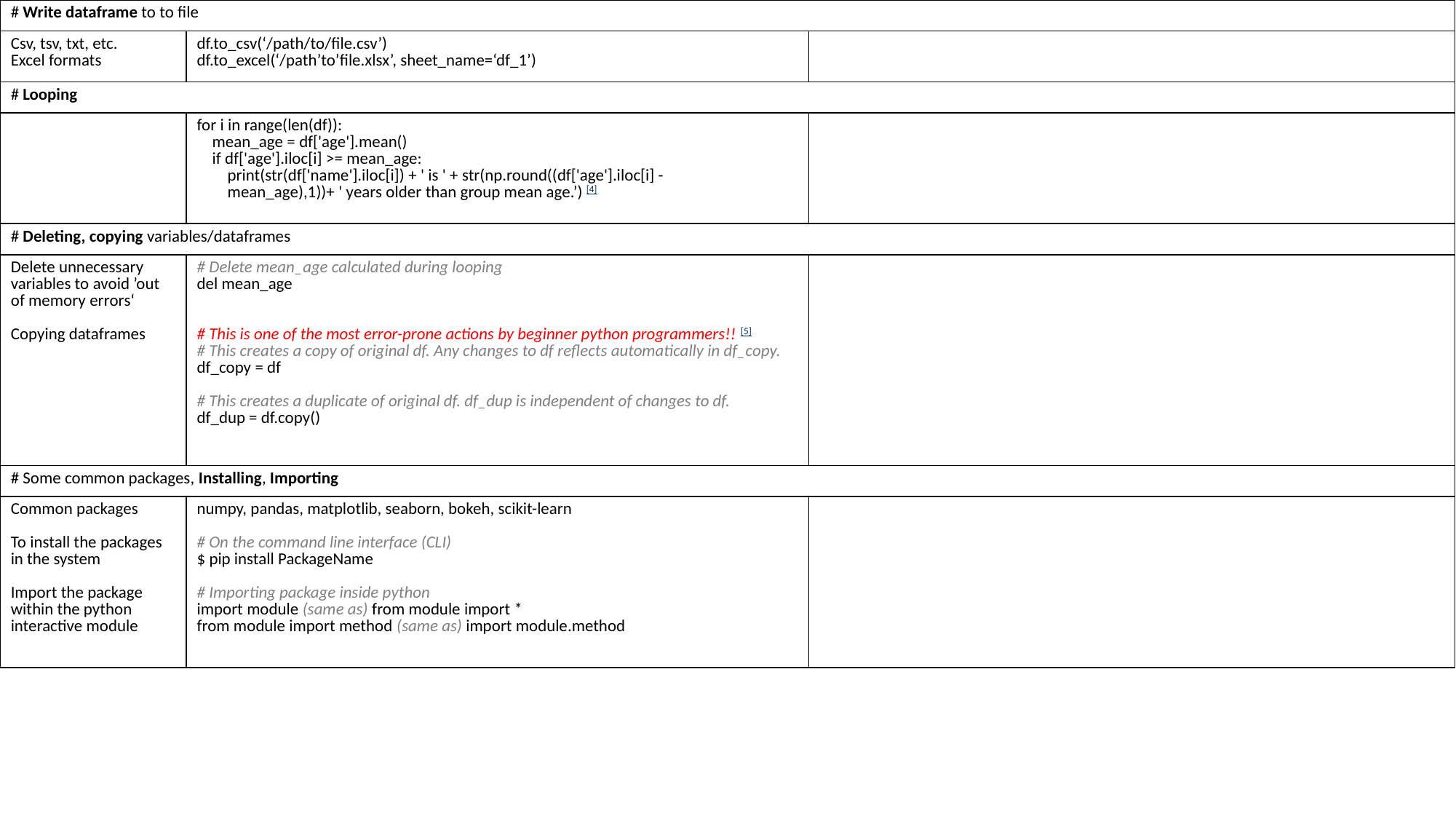

| # Write dataframe to to file |  |  |
| --- | --- | --- |
| Csv, tsv, txt, etc. Excel formats | df.to\_csv(‘/path/to/file.csv’) df.to\_excel(‘/path’to’file.xlsx’, sheet\_name=‘df\_1’) |  |
| # Looping |  |  |
|  | for i in range(len(df)):      mean\_age = df['age'].mean()     if df['age'].iloc[i] >= mean\_age:         print(str(df['name'].iloc[i]) + ' is ' + str(np.round((df['age'].iloc[i] - mean\_age),1))+ ' years older than group mean age.’) [4] |  |
| # Deleting, copying variables/dataframes |  |  |
| Delete unnecessary variables to avoid ’out of memory errors‘ Copying dataframes | # Delete mean\_age calculated during looping del mean\_age # This is one of the most error-prone actions by beginner python programmers!! [5] # This creates a copy of original df. Any changes to df reflects automatically in df\_copy. df\_copy = df # This creates a duplicate of original df. df\_dup is independent of changes to df. df\_dup = df.copy() |  |
| # Some common packages, Installing, Importing |  |  |
| Common packages To install the packages in the system Import the package within the python interactive module | numpy, pandas, matplotlib, seaborn, bokeh, scikit-learn # On the command line interface (CLI) $ pip install PackageName # Importing package inside python import module (same as) from module import \* from module import method (same as) import module.method |  |